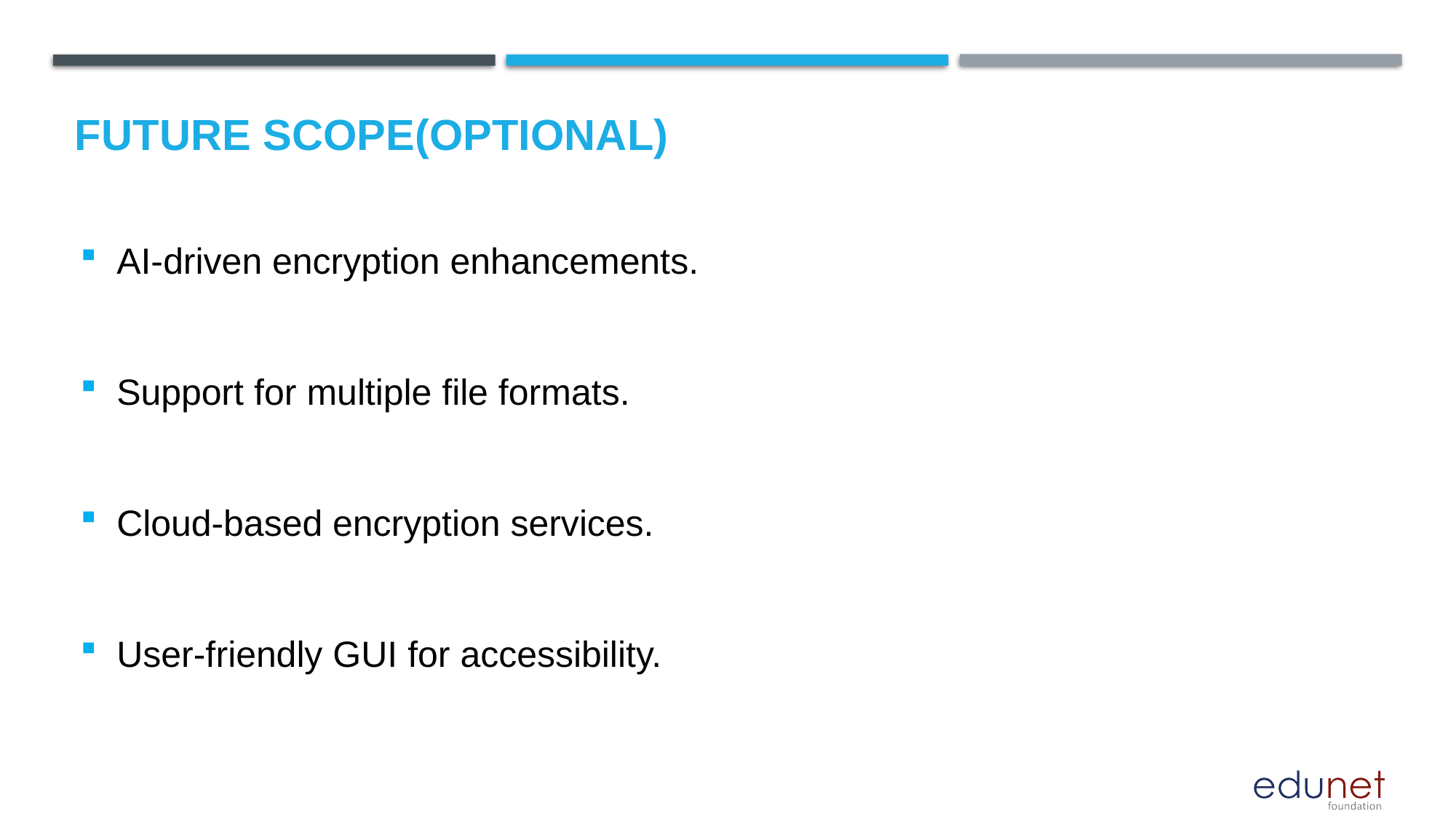

Future scope(optional)

AI-driven encryption enhancements.

Support for multiple file formats.

Cloud-based encryption services.

User-friendly GUI for accessibility.